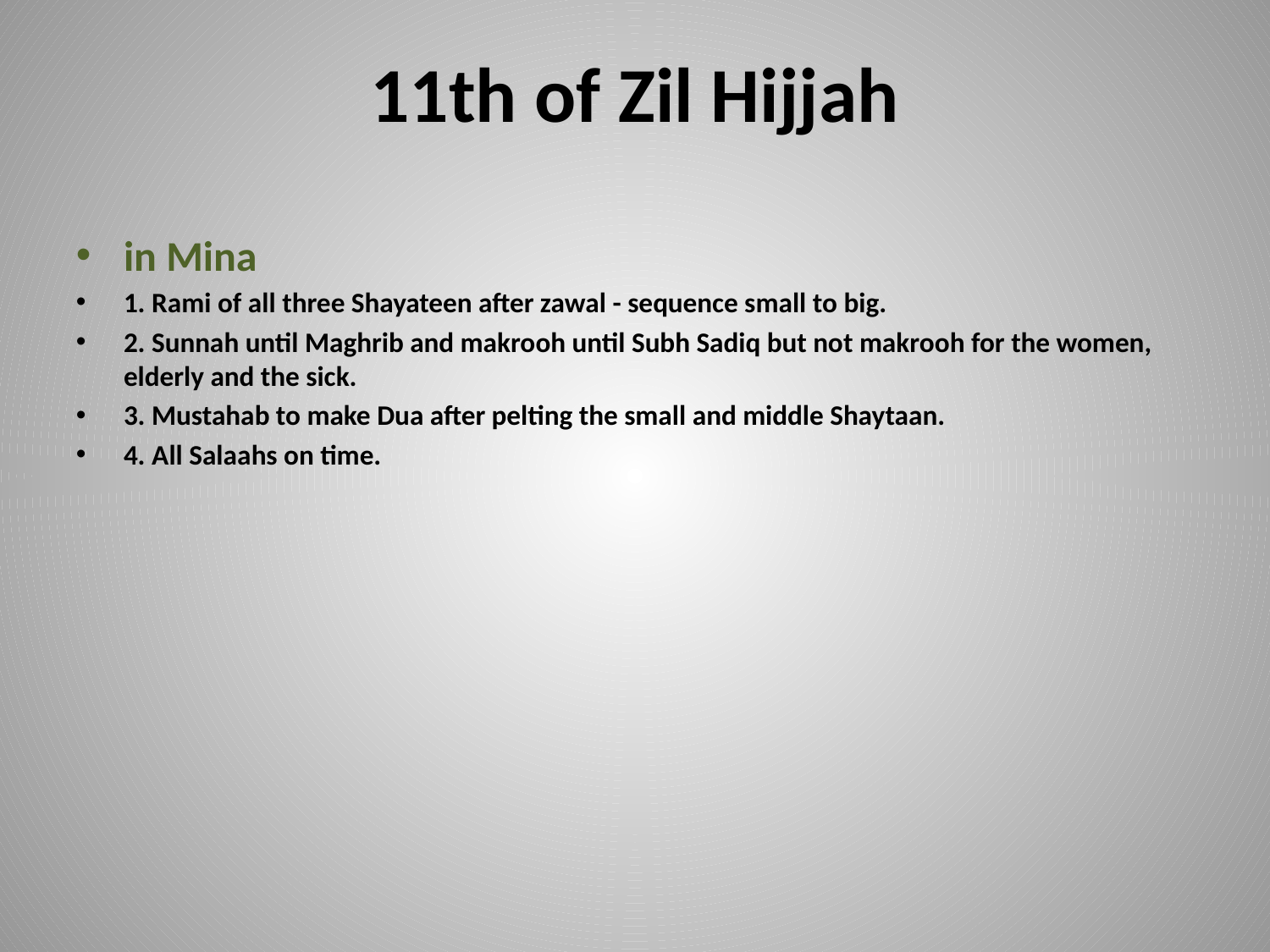

# 11th of Zil Hijjah
in Mina
1. Rami of all three Shayateen after zawal - sequence small to big.
2. Sunnah until Maghrib and makrooh until Subh Sadiq but not makrooh for the women, elderly and the sick.
3. Mustahab to make Dua after pelting the small and middle Shaytaan.
4. All Salaahs on time.